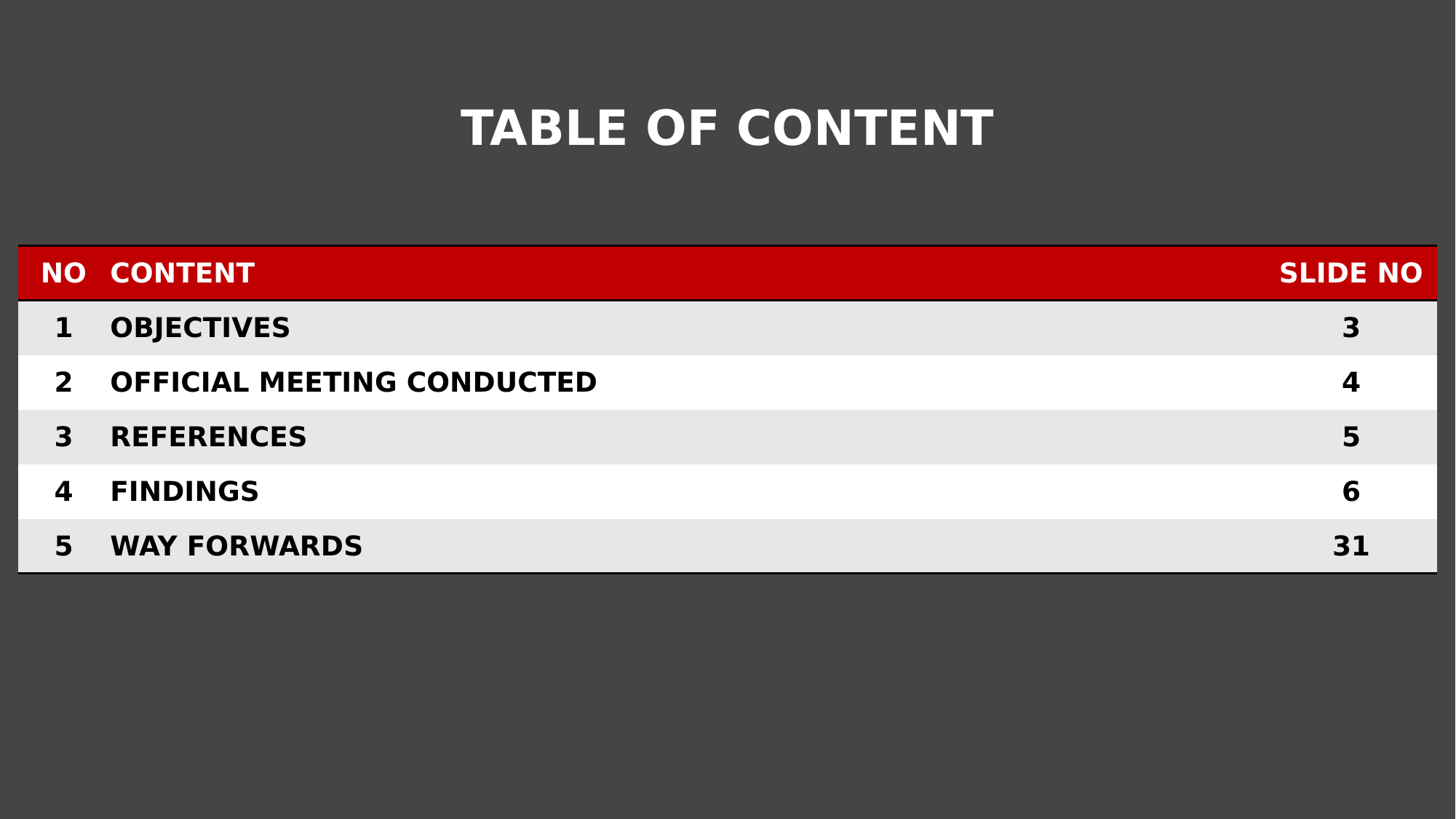

# TABLE OF CONTENT
| No | CONTENT | SLIDE NO |
| --- | --- | --- |
| 1 | OBJECTIVES | 3 |
| 2 | OFFICIAL MEETING CONDUCTED | 4 |
| 3 | REFERENCES | 5 |
| 4 | FINDINGS | 6 |
| 5 | WAY FORWARDS | 31 |